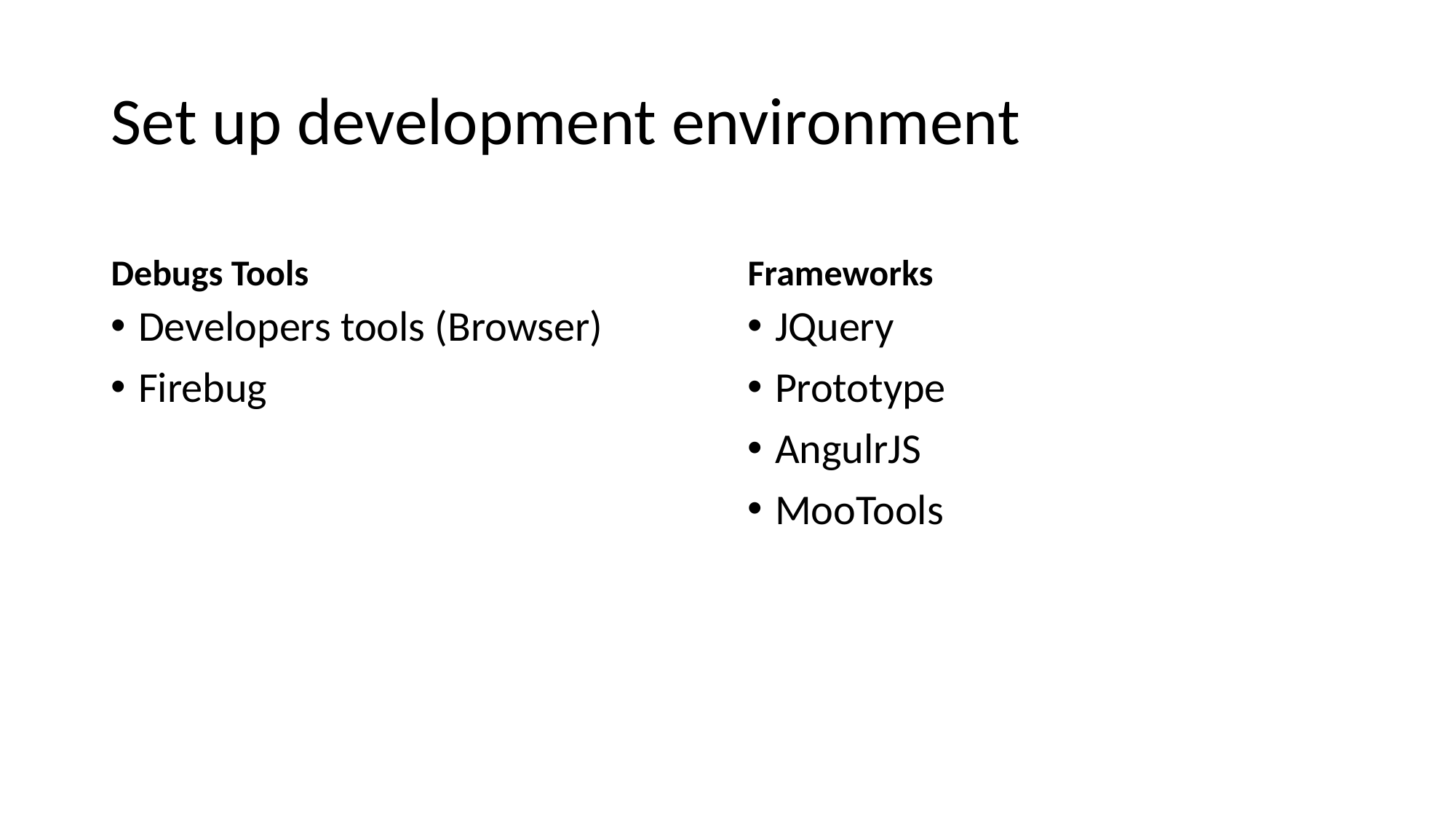

# Set up development environment
Debugs Tools
Frameworks
Developers tools (Browser)
Firebug
JQuery
Prototype
AngulrJS
MooTools